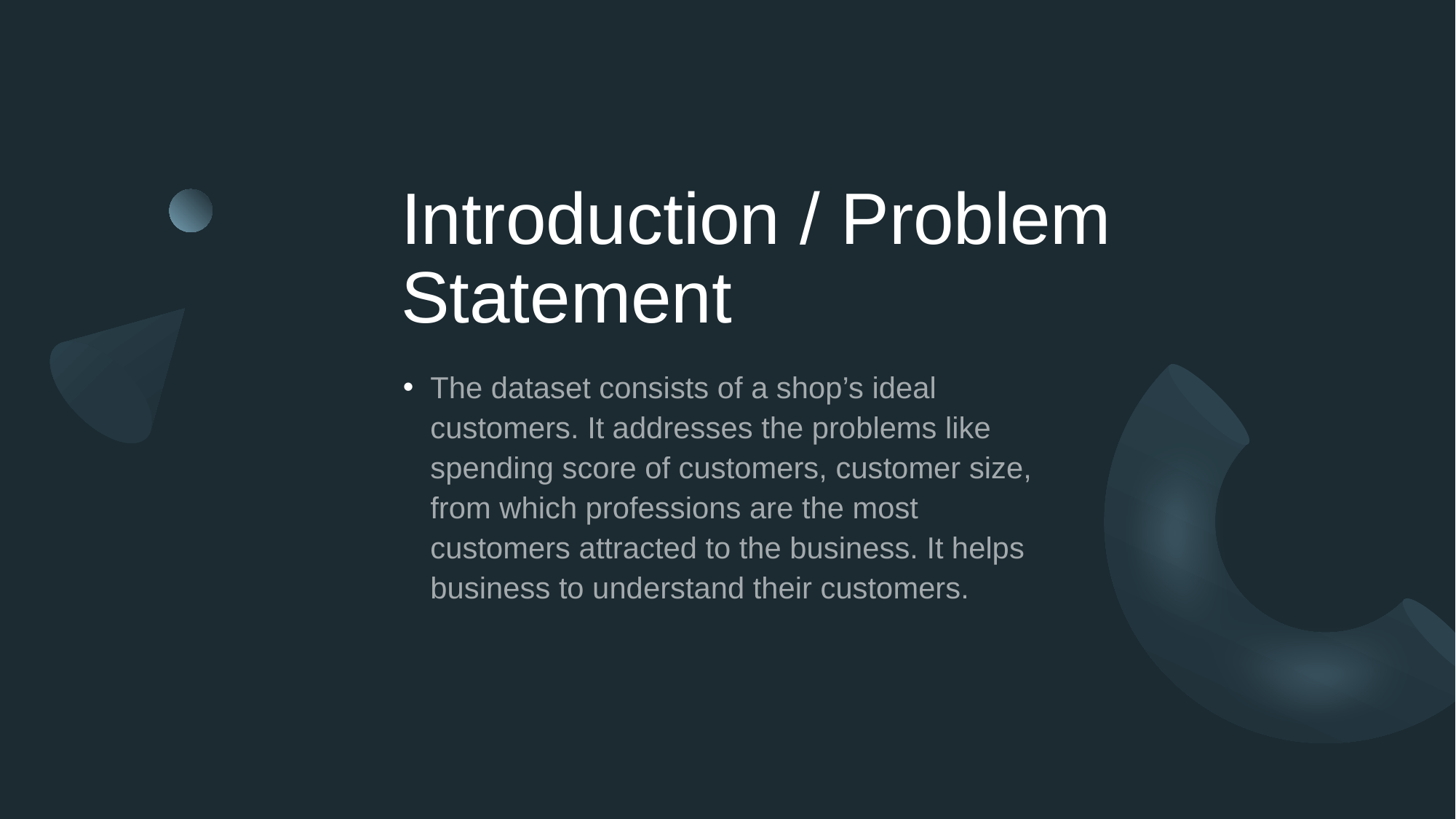

# Introduction / Problem Statement

The dataset consists of a shop’s ideal customers. It addresses the problems like spending score of customers, customer size, from which professions are the most customers attracted to the business. It helps business to understand their customers.